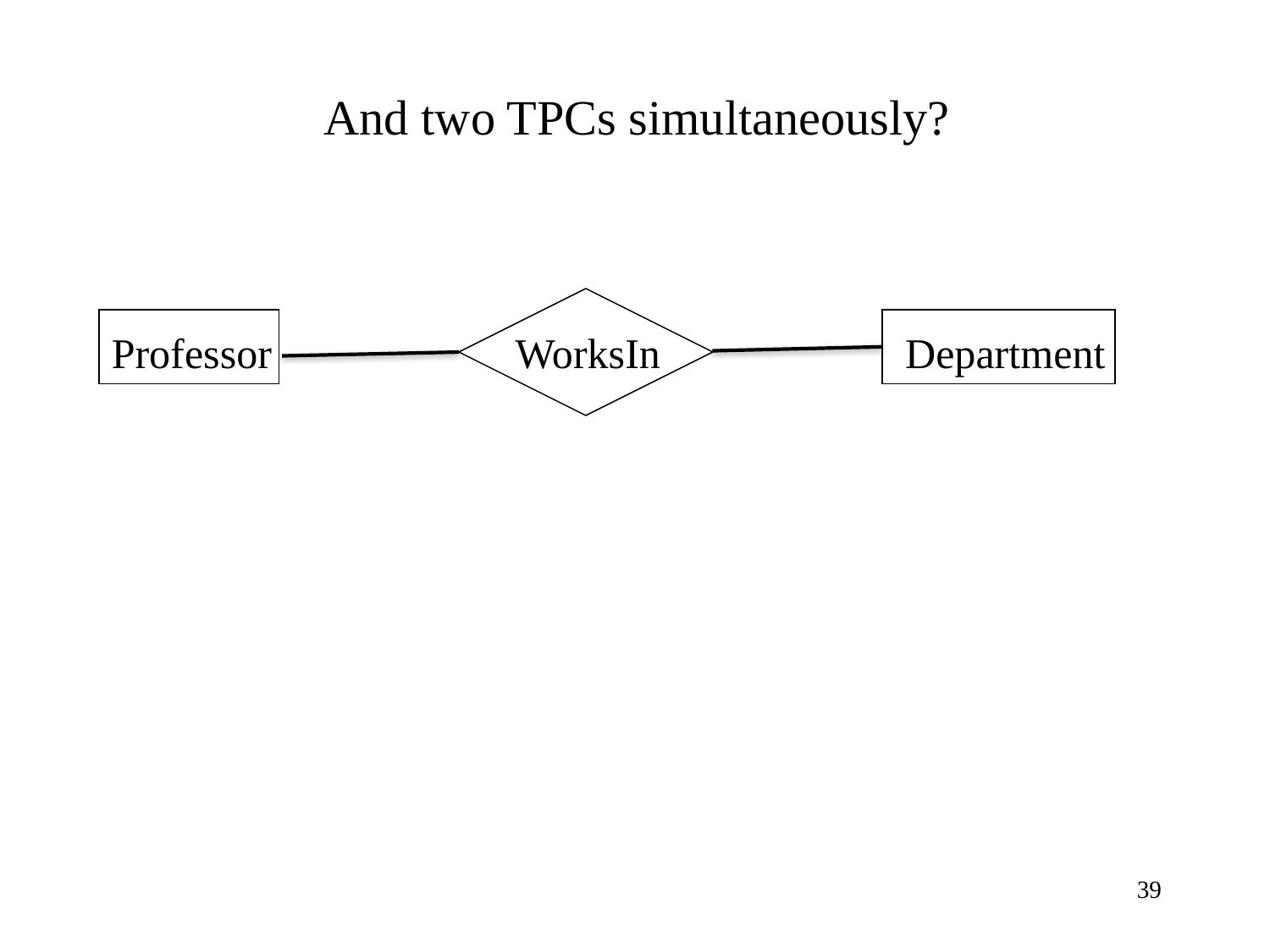

# And two TPCs simultaneously?

Professor
WorksIn
Department
39